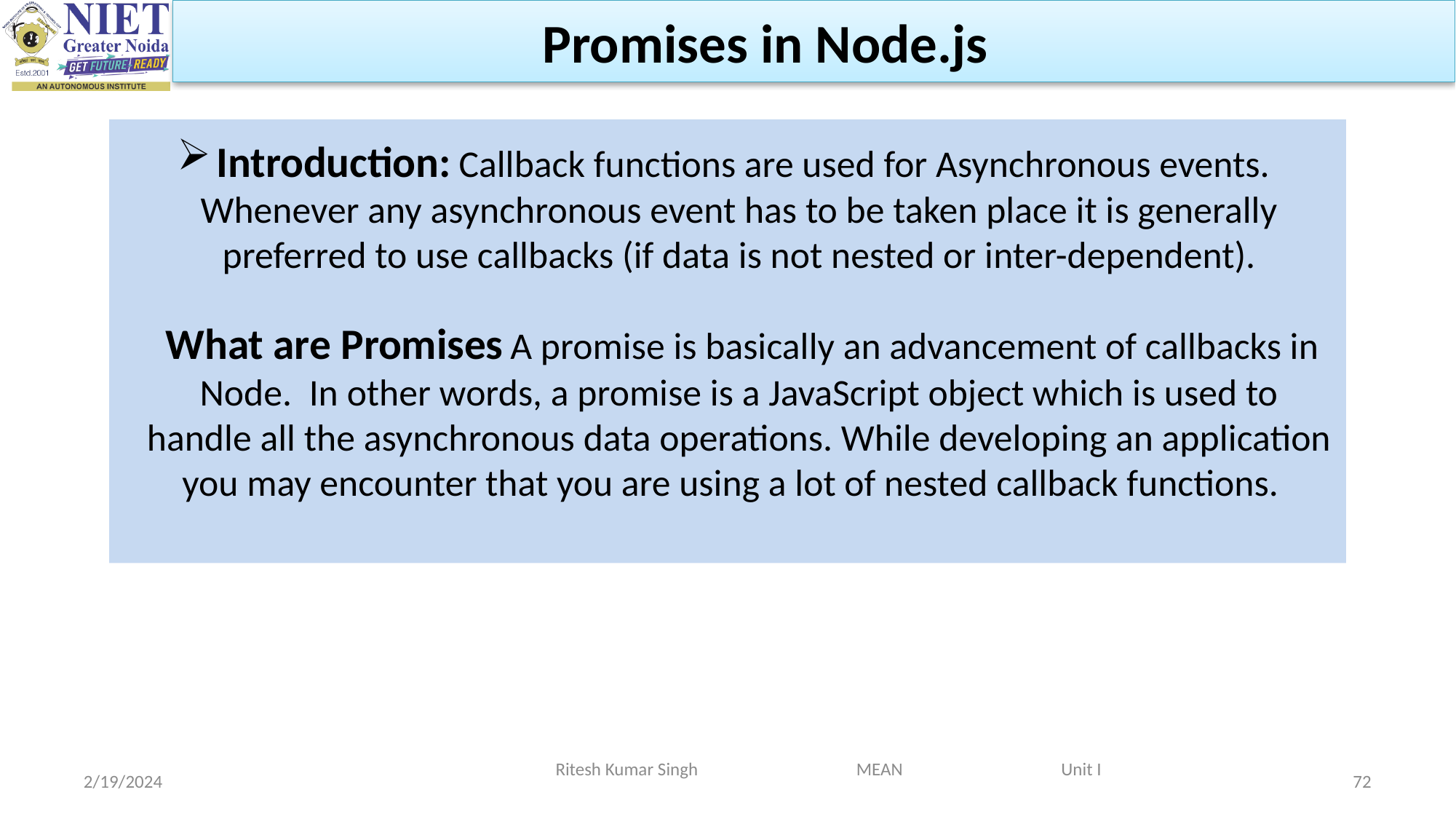

Promises in Node.js
# Introduction: Callback functions are used for Asynchronous events. Whenever any asynchronous event has to be taken place it is generally preferred to use callbacks (if data is not nested or inter-dependent). What are Promises A promise is basically an advancement of callbacks in Node.  In other words, a promise is a JavaScript object which is used to handle all the asynchronous data operations. While developing an application you may encounter that you are using a lot of nested callback functions.
Ritesh Kumar Singh                                      MEAN                                      Unit I
2/19/2024
72